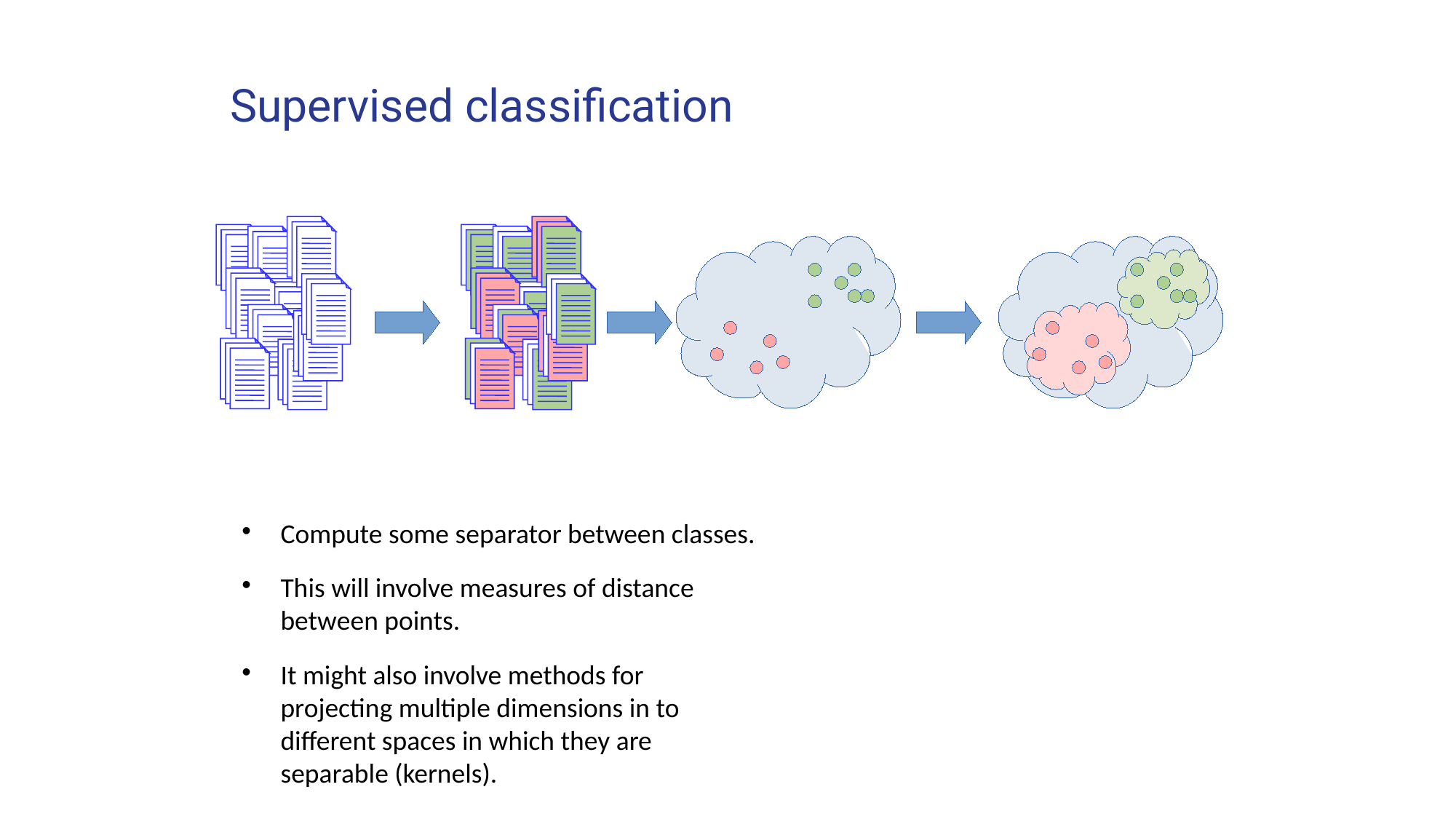

Supervised classification

Compute some separator between classes.
This will involve measures of distance between points.
It might also involve methods for projecting multiple dimensions in to different spaces in which they are separable (kernels).